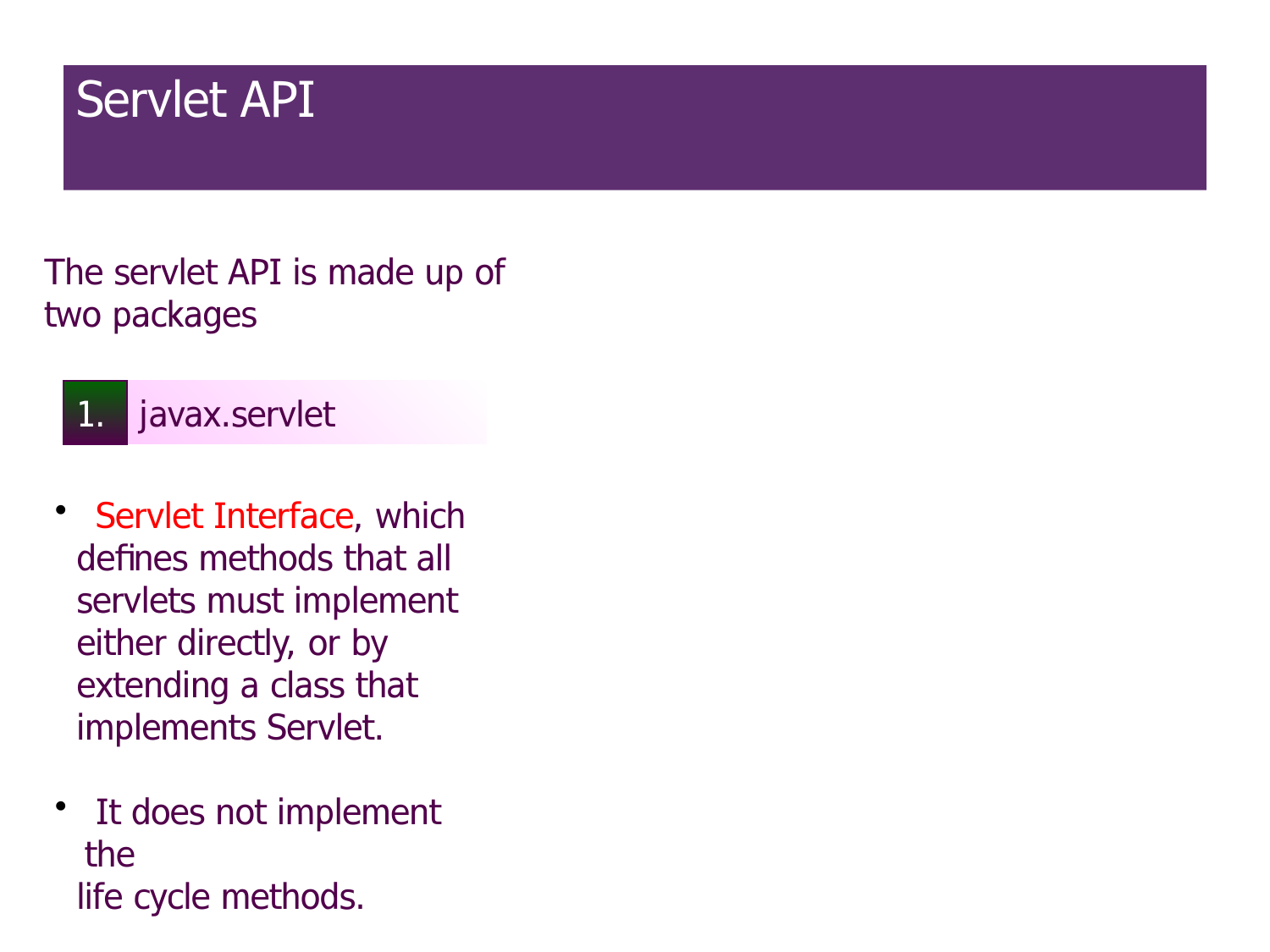

# Servlet API
The servlet API is made up of two packages
1.
javax.servlet
 Servlet Interface, which
  defines methods that all
  servlets must implement
  either directly, or by
  extending a class that
  implements Servlet.

 It does not implement the
  life cycle methods.
14